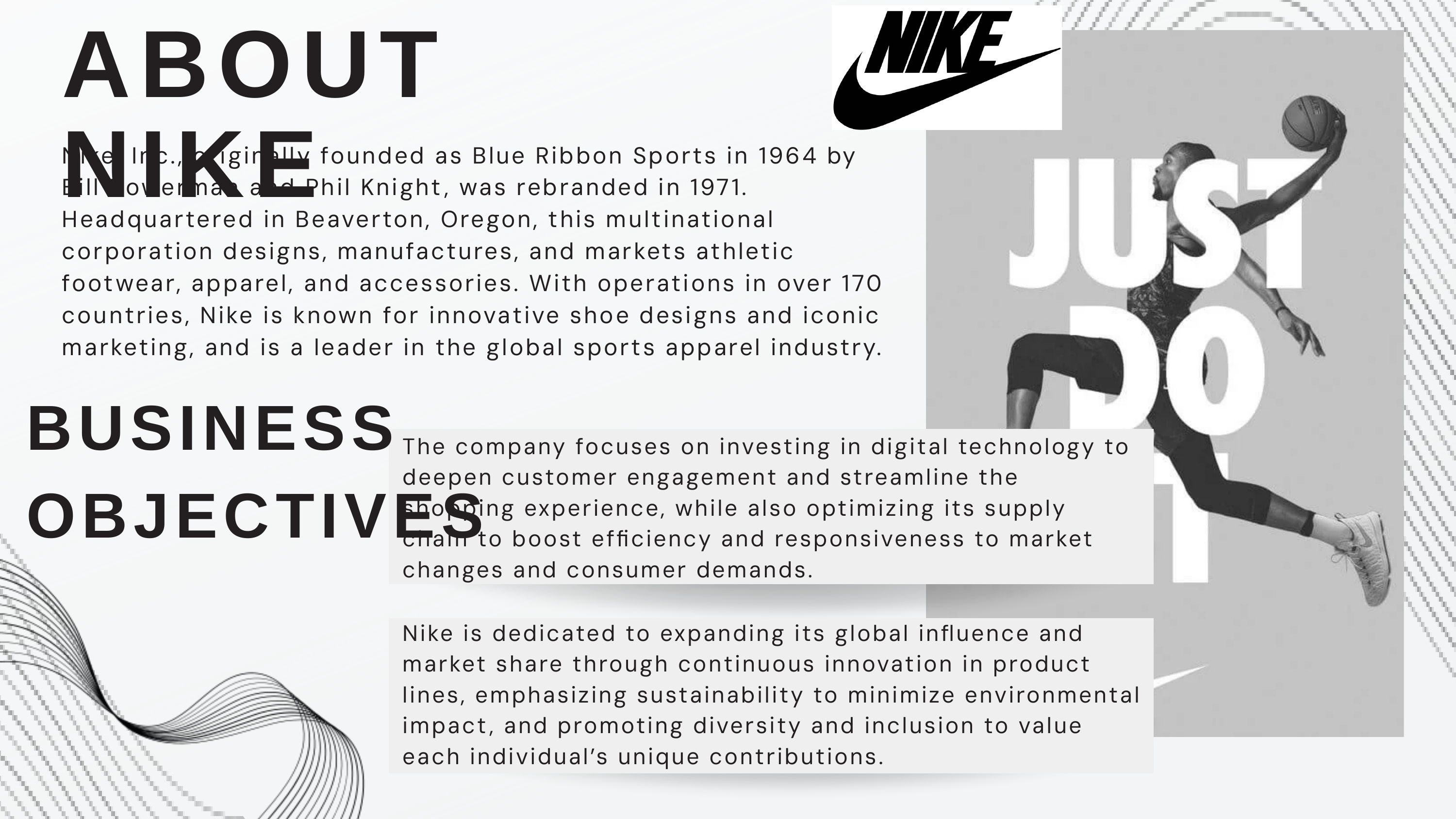

ABOUT NIKE

Nike, Inc., originally founded as Blue Ribbon Sports in 1964 by Bill Bowerman and Phil Knight, was rebranded in 1971. Headquartered in Beaverton, Oregon, this multinational corporation designs, manufactures, and markets athletic footwear, apparel, and accessories. With operations in over 170 countries, Nike is known for innovative shoe designs and iconic marketing, and is a leader in the global sports apparel industry.
BUSINESS
OBJECTIVES
The company focuses on investing in digital technology to deepen customer engagement and streamline the shopping experience, while also optimizing its supply chain to boost efficiency and responsiveness to market changes and consumer demands.

Nike is dedicated to expanding its global influence and market share through continuous innovation in product lines, emphasizing sustainability to minimize environmental impact, and promoting diversity and inclusion to value each individual’s unique contributions.